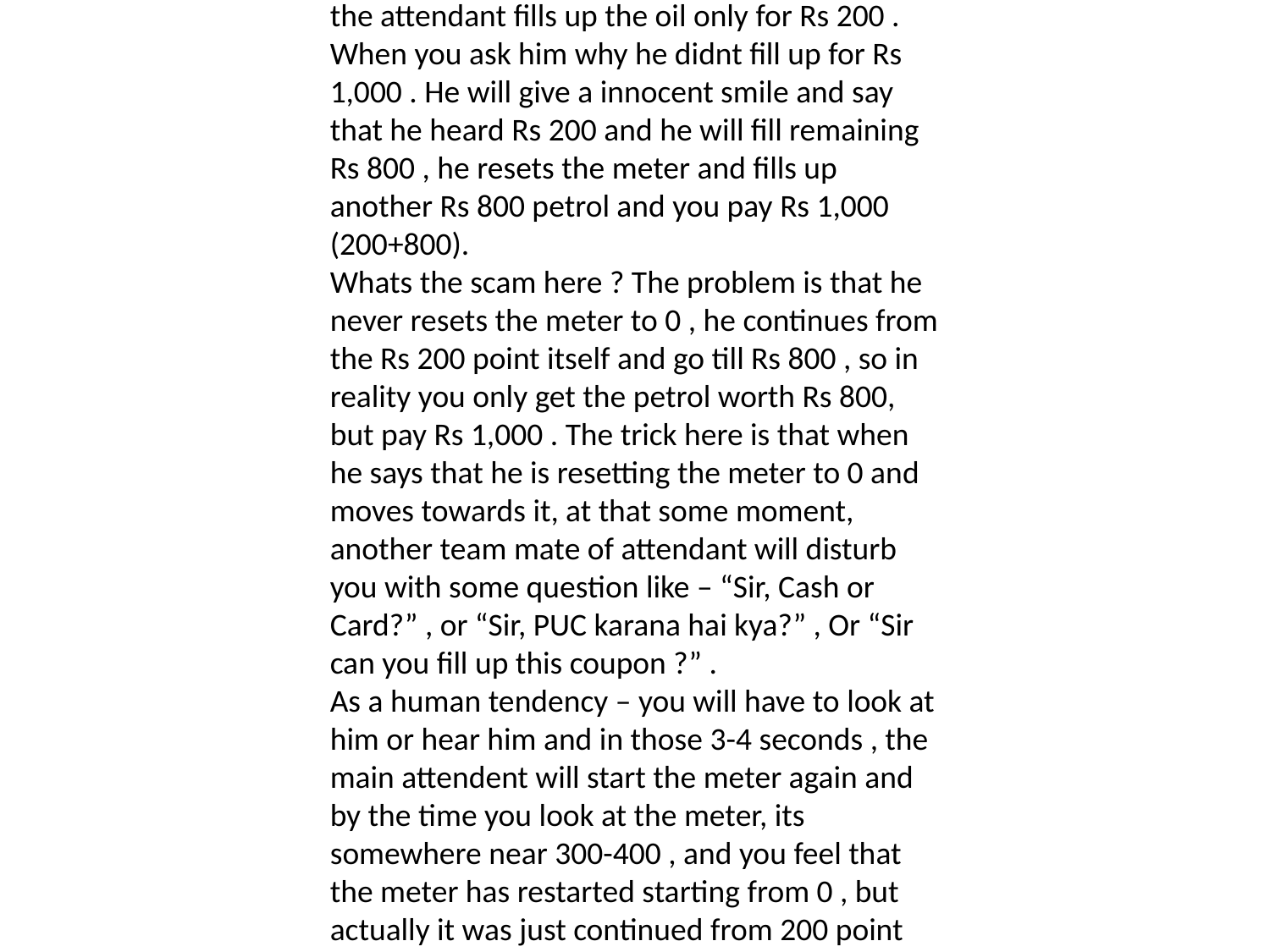

When you ask them to fill petrol for Rs 1,000 , the attendant fills up the oil only for Rs 200 . When you ask him why he didnt fill up for Rs 1,000 . He will give a innocent smile and say that he heard Rs 200 and he will fill remaining Rs 800 , he resets the meter and fills up another Rs 800 petrol and you pay Rs 1,000 (200+800).
Whats the scam here ? The problem is that he never resets the meter to 0 , he continues from the Rs 200 point itself and go till Rs 800 , so in reality you only get the petrol worth Rs 800, but pay Rs 1,000 . The trick here is that when he says that he is resetting the meter to 0 and moves towards it, at that some moment, another team mate of attendant will disturb you with some question like – “Sir, Cash or Card?” , or “Sir, PUC karana hai kya?” , Or “Sir can you fill up this coupon ?” .
As a human tendency – you will have to look at him or hear him and in those 3-4 seconds , the main attendent will start the meter again and by the time you look at the meter, its somewhere near 300-400 , and you feel that the meter has restarted starting from 0 , but actually it was just continued from 200 point only. So you loose Rs 200 here.